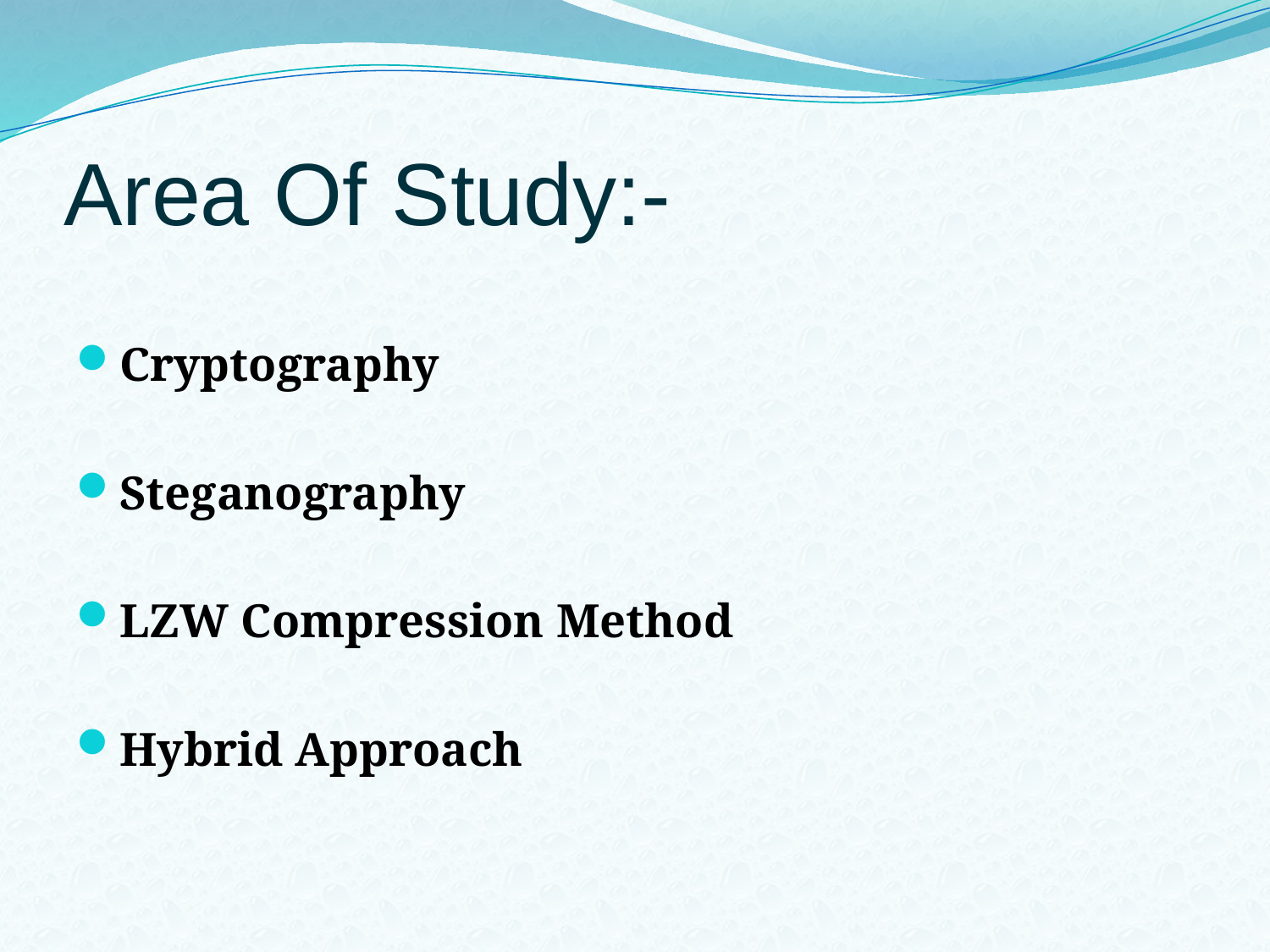

# Area Of Study:-

Cryptography

Steganography

LZW Compression Method

Hybrid Approach